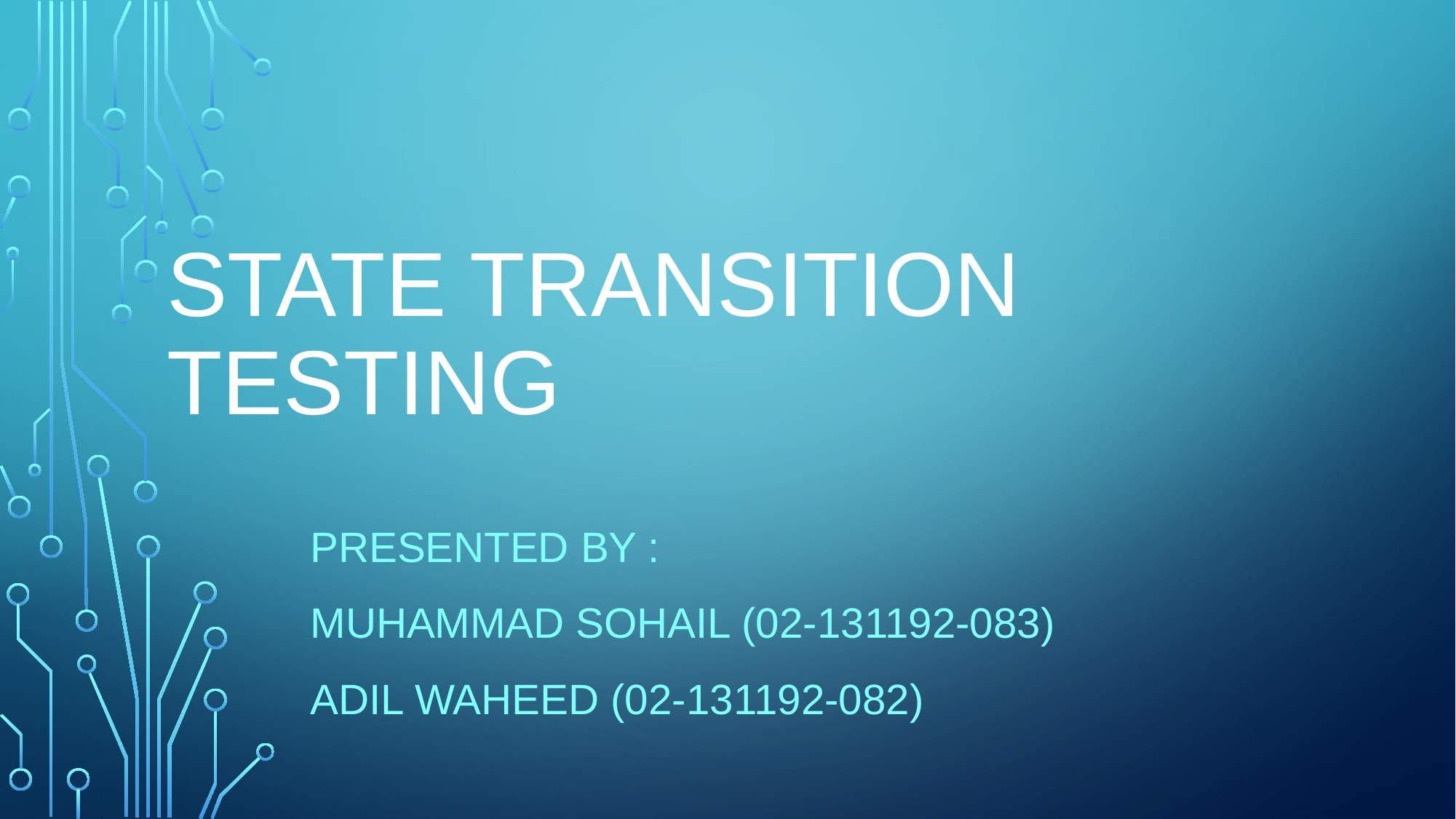

# State Transition Testing
Presented by :
Muhammad Sohail (02-131192-083)
Adil Waheed (02-131192-082)